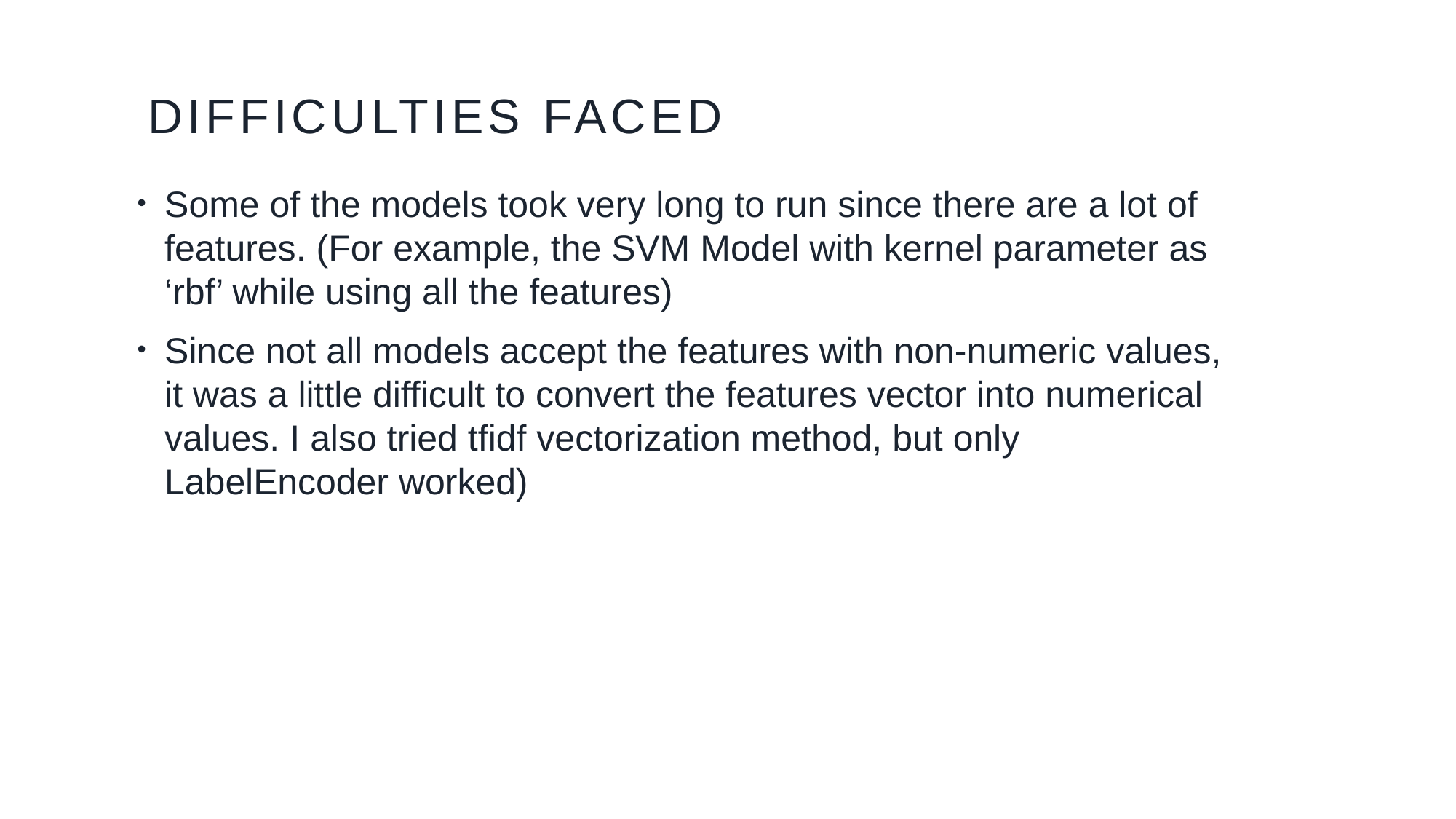

# Difficulties faced
Some of the models took very long to run since there are a lot of features. (For example, the SVM Model with kernel parameter as ‘rbf’ while using all the features)
Since not all models accept the features with non-numeric values, it was a little difficult to convert the features vector into numerical values. I also tried tfidf vectorization method, but only LabelEncoder worked)